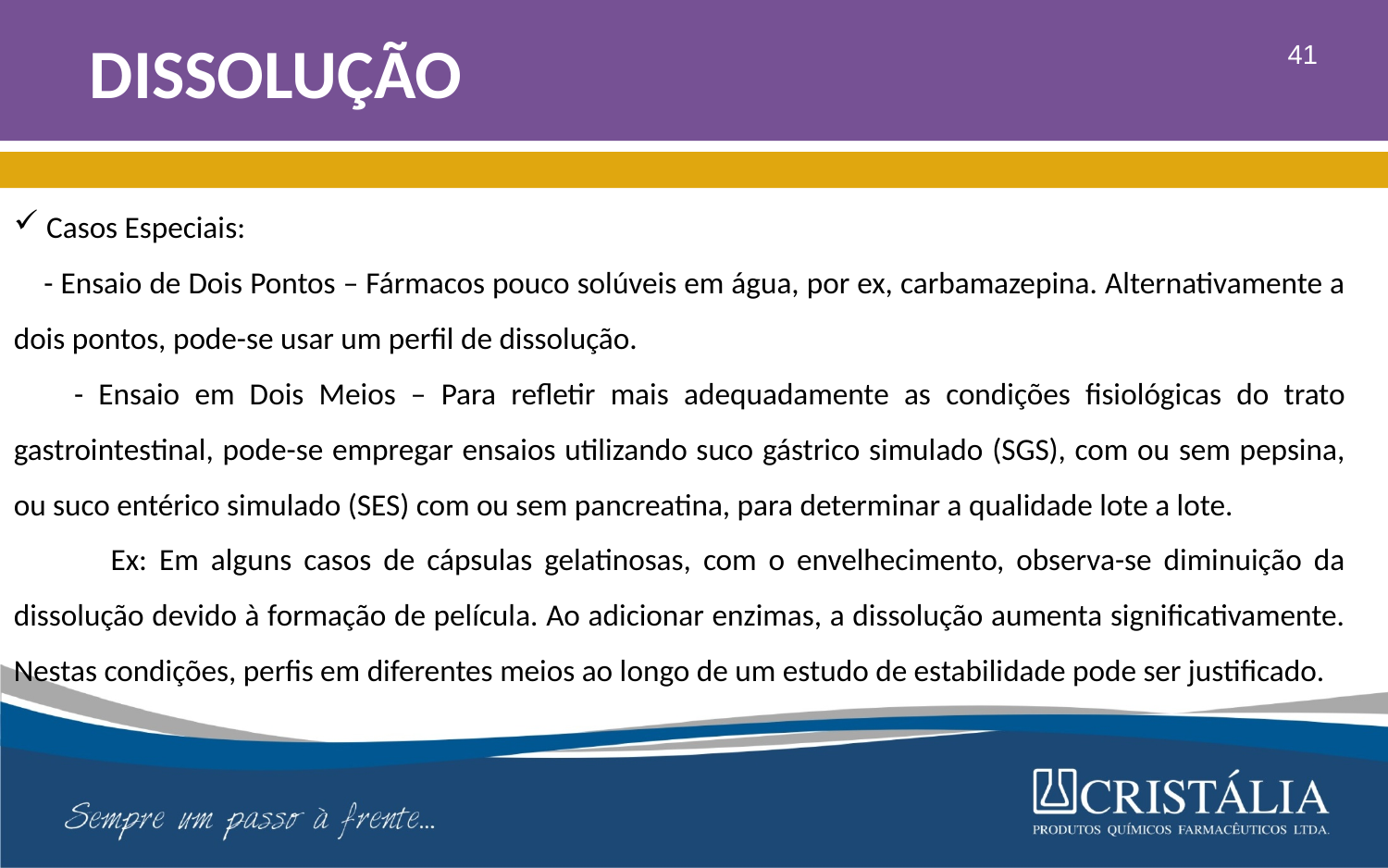

# DISSOLUÇÃO
41
Casos Especiais:
    - Ensaio de Dois Pontos – Fármacos pouco solúveis em água, por ex, carbamazepina. Alternativamente a dois pontos, pode-se usar um perfil de dissolução.
    - Ensaio em Dois Meios – Para refletir mais adequadamente as condições fisiológicas do trato gastrointestinal, pode-se empregar ensaios utilizando suco gástrico simulado (SGS), com ou sem pepsina, ou suco entérico simulado (SES) com ou sem pancreatina, para determinar a qualidade lote a lote.
        Ex: Em alguns casos de cápsulas gelatinosas, com o envelhecimento, observa-se diminuição da dissolução devido à formação de película. Ao adicionar enzimas, a dissolução aumenta significativamente. Nestas condições, perfis em diferentes meios ao longo de um estudo de estabilidade pode ser justificado.